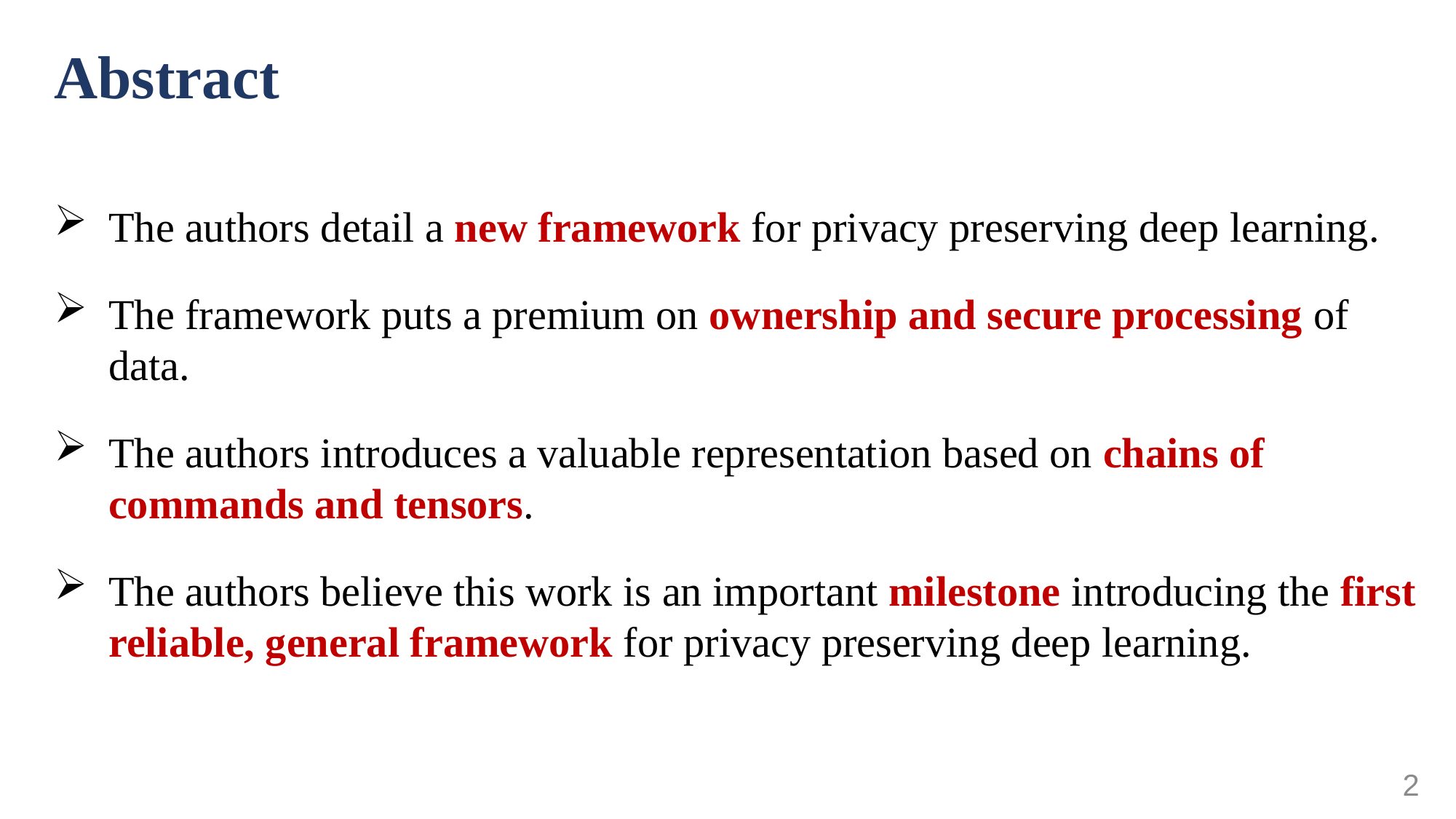

Abstract
The authors detail a new framework for privacy preserving deep learning.
The framework puts a premium on ownership and secure processing of data.
The authors introduces a valuable representation based on chains of commands and tensors.
The authors believe this work is an important milestone introducing the first reliable, general framework for privacy preserving deep learning.
2